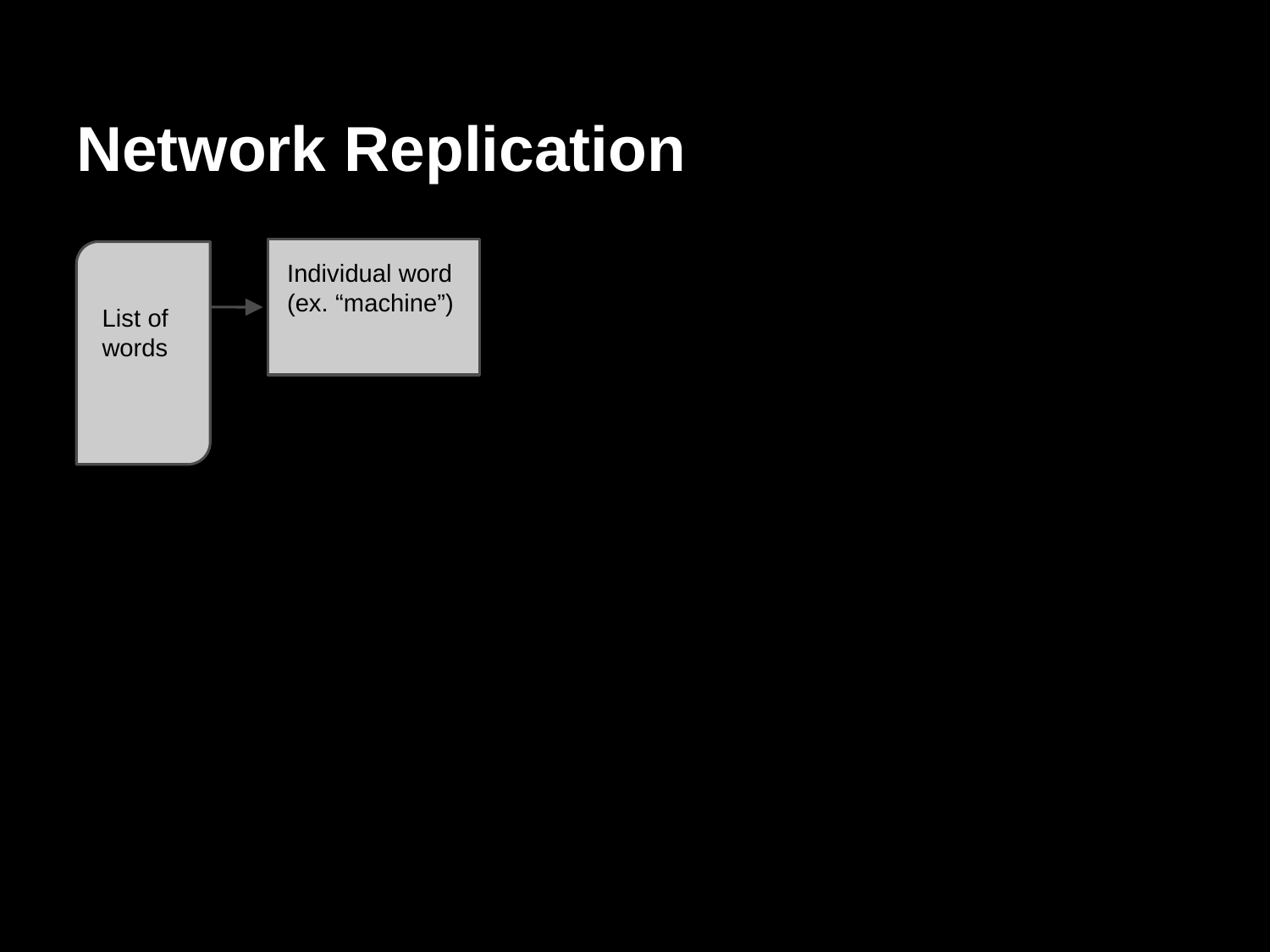

# Network Replication

Individual word (ex. “machine”)
List of words